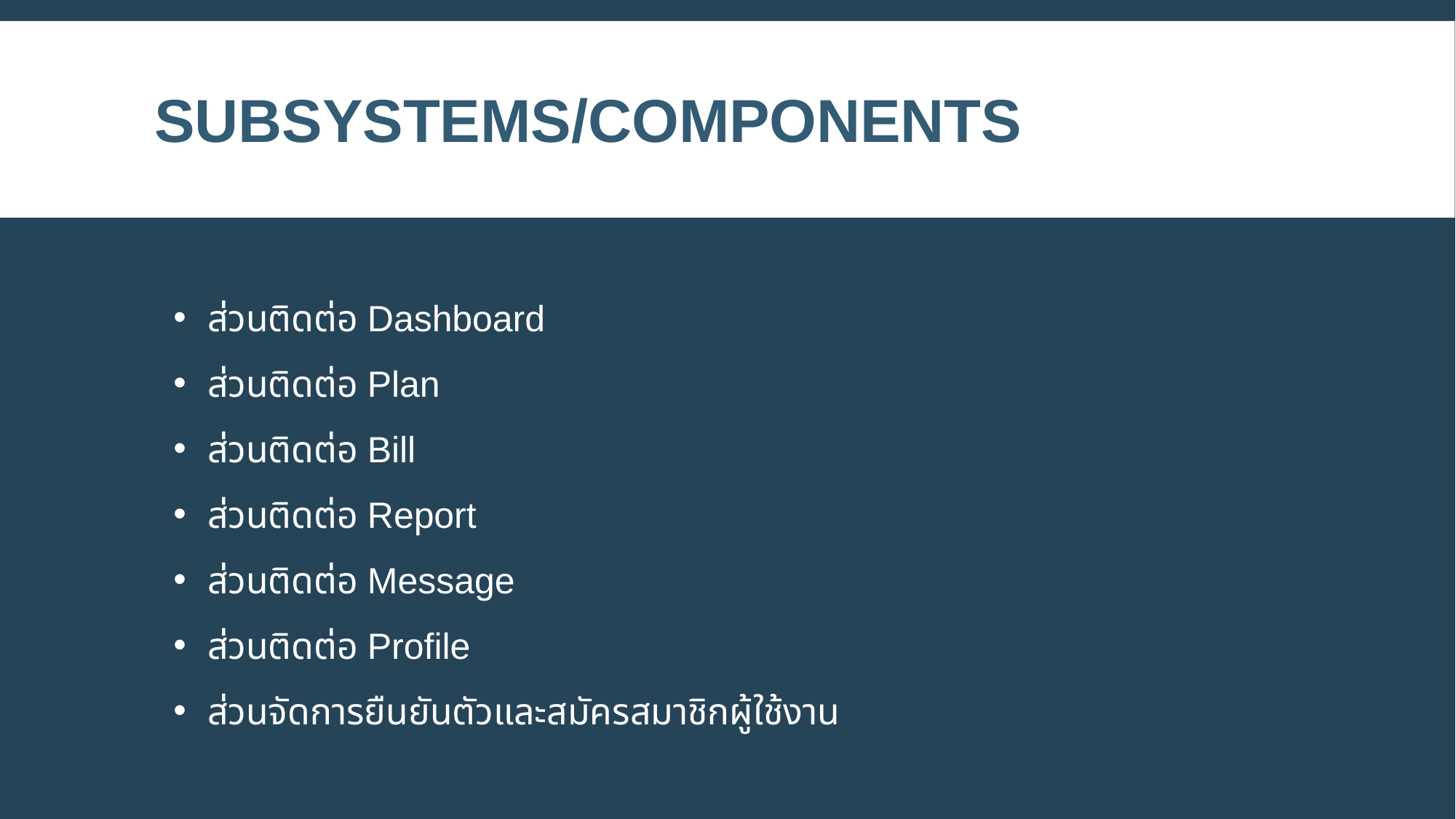

# Subsystems/Components
ส่วนติดต่อ Dashboard
ส่วนติดต่อ Plan
ส่วนติดต่อ Bill
ส่วนติดต่อ Report
ส่วนติดต่อ Message
ส่วนติดต่อ Profile
ส่วนจัดการยืนยันตัวและสมัครสมาชิกผู้ใช้งาน